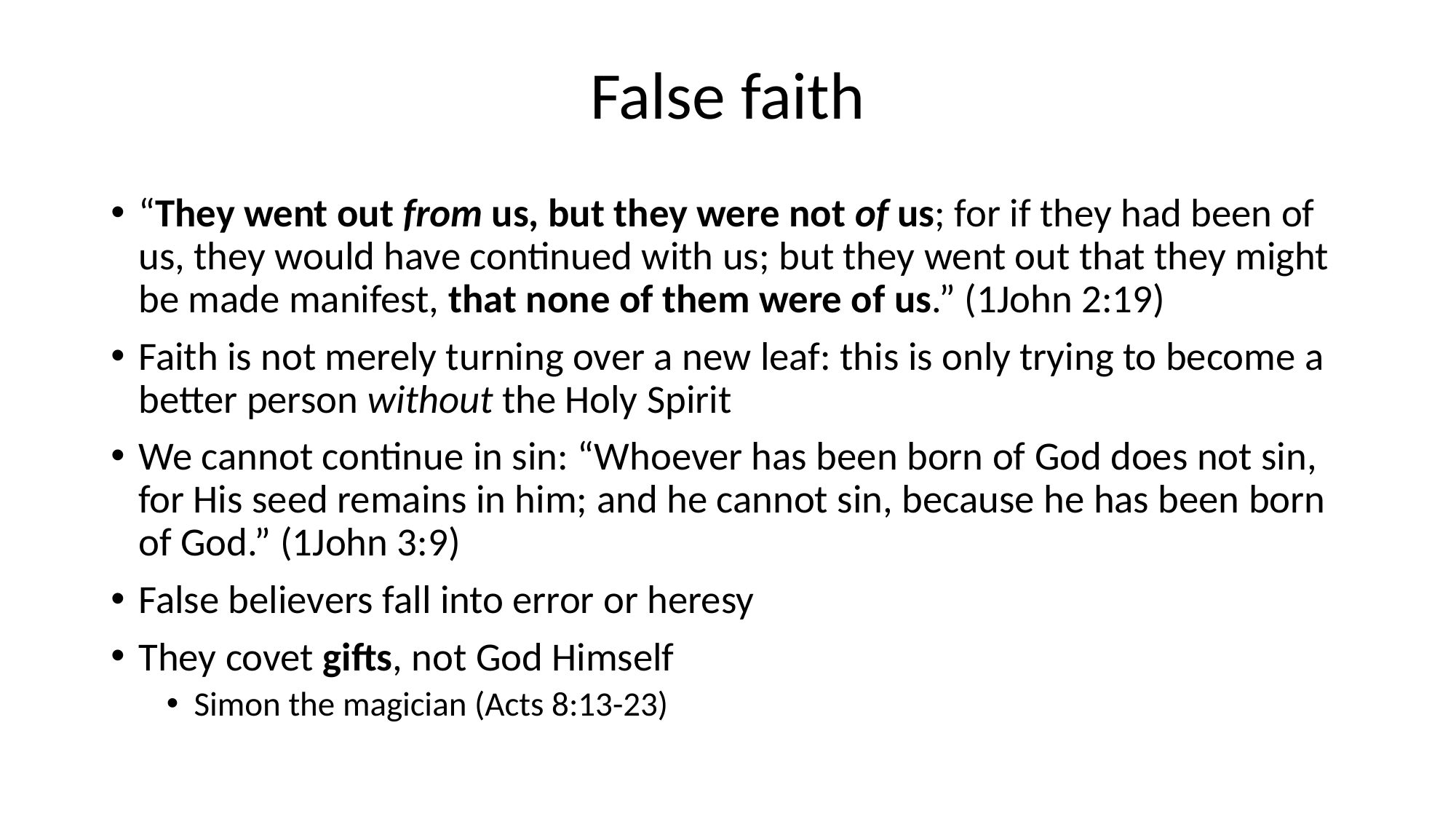

# False faith
“They went out from us, but they were not of us; for if they had been of us, they would have continued with us; but they went out that they might be made manifest, that none of them were of us.” (1John 2:19)
Faith is not merely turning over a new leaf: this is only trying to become a better person without the Holy Spirit
We cannot continue in sin: “Whoever has been born of God does not sin, for His seed remains in him; and he cannot sin, because he has been born of God.” (1John 3:9)
False believers fall into error or heresy
They covet gifts, not God Himself
Simon the magician (Acts 8:13-23)